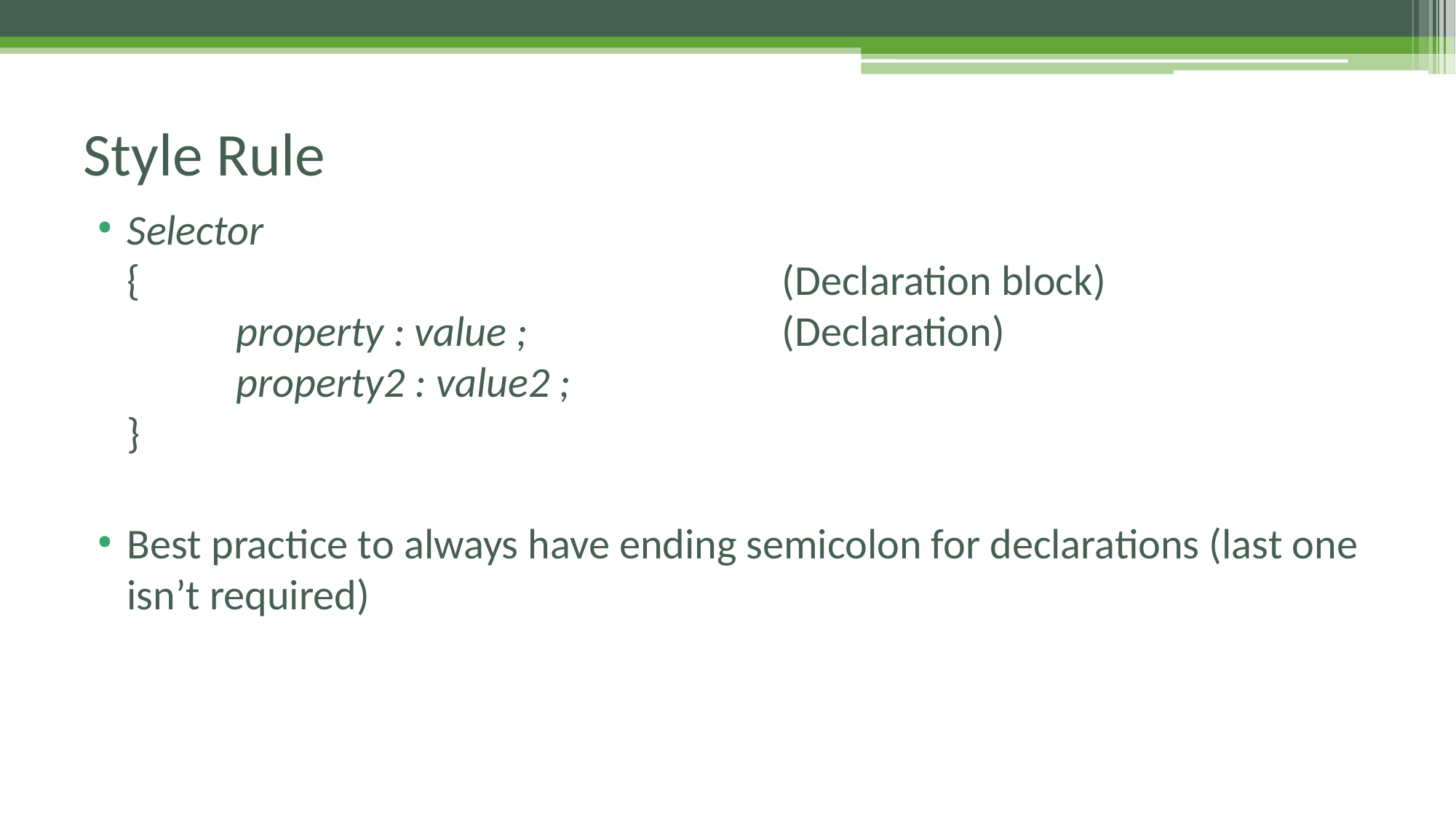

# Style Rule
Selector
{						(Declaration block)
	property : value ; 			(Declaration)
	property2 : value2 ;
}

Best practice to always have ending semicolon for declarations (last one isn’t required)